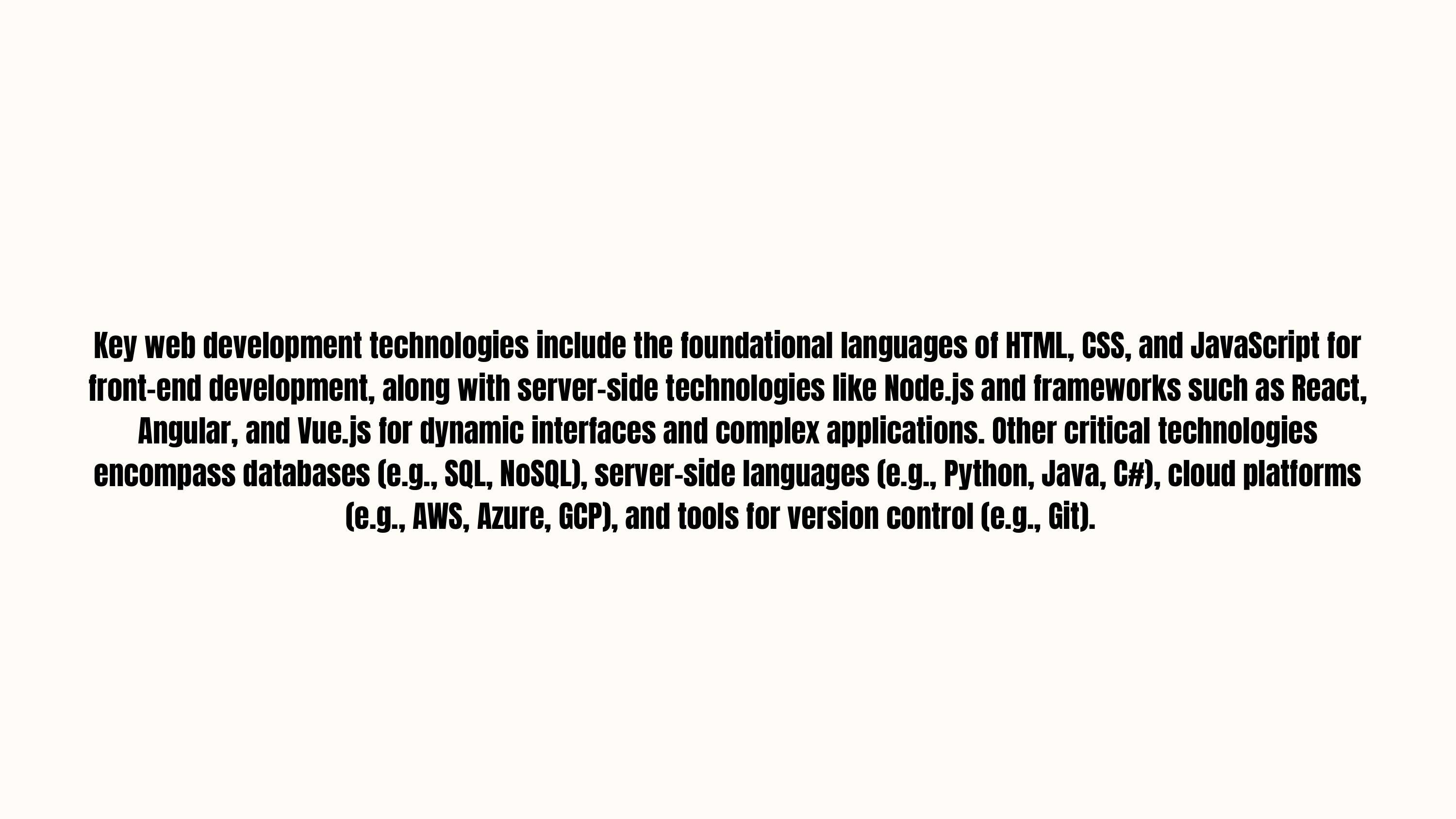

Key web development technologies include the foundational languages of HTML, CSS, and JavaScript for front-end development, along with server-side technologies like Node.js and frameworks such as React, Angular, and Vue.js for dynamic interfaces and complex applications. Other critical technologies encompass databases (e.g., SQL, NoSQL), server-side languages (e.g., Python, Java, C#), cloud platforms (e.g., AWS, Azure, GCP), and tools for version control (e.g., Git).